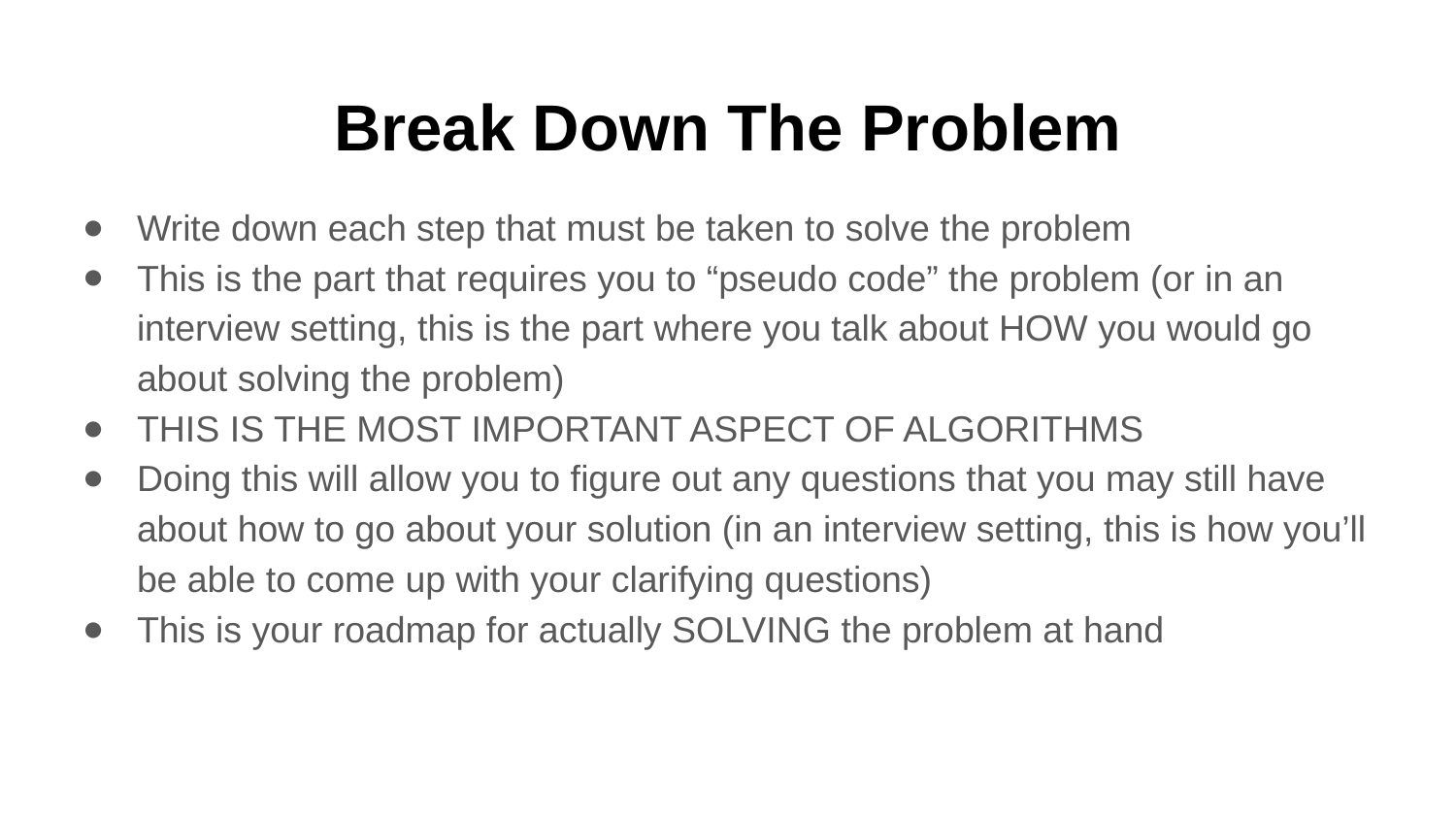

# Break Down The Problem
Write down each step that must be taken to solve the problem
This is the part that requires you to “pseudo code” the problem (or in an interview setting, this is the part where you talk about HOW you would go about solving the problem)
THIS IS THE MOST IMPORTANT ASPECT OF ALGORITHMS
Doing this will allow you to figure out any questions that you may still have about how to go about your solution (in an interview setting, this is how you’ll be able to come up with your clarifying questions)
This is your roadmap for actually SOLVING the problem at hand